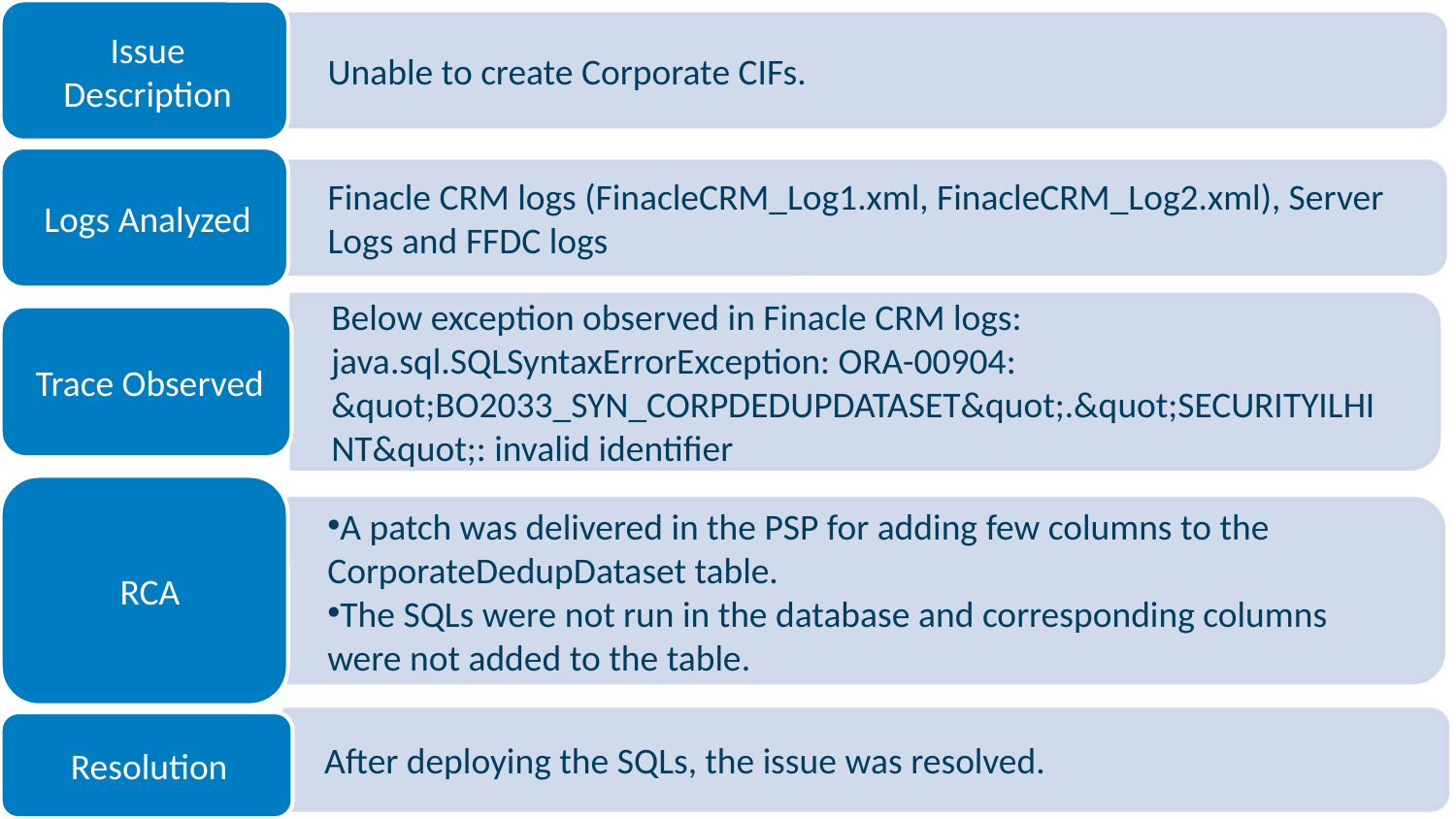

Unable to create Corporate CIFs.
Issue Description
Finacle CRM logs (FinacleCRM_Log1.xml, FinacleCRM_Log2.xml), Server Logs and FFDC logs
Logs Analyzed
Below exception observed in Finacle CRM logs:
java.sql.SQLSyntaxErrorException: ORA-00904: &quot;BO2033_SYN_CORPDEDUPDATASET&quot;.&quot;SECURITYILHINT&quot;: invalid identifier
Trace Observed
A patch was delivered in the PSP for adding few columns to the CorporateDedupDataset table.
The SQLs were not run in the database and corresponding columns were not added to the table.
RCA
After deploying the SQLs, the issue was resolved.
Resolution